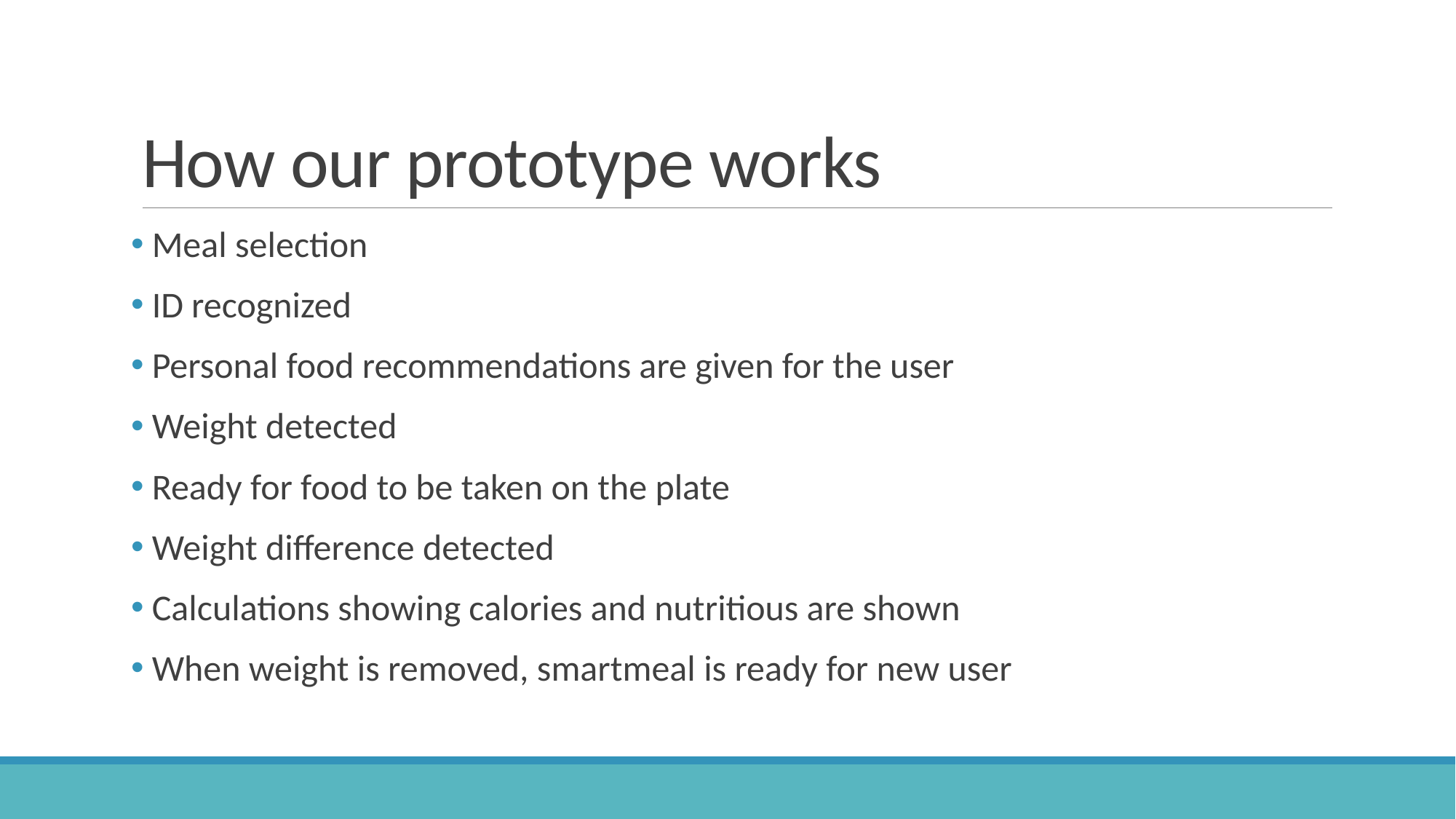

# How our prototype works
 Meal selection
 ID recognized
 Personal food recommendations are given for the user
 Weight detected
 Ready for food to be taken on the plate
 Weight difference detected
 Calculations showing calories and nutritious are shown
 When weight is removed, smartmeal is ready for new user